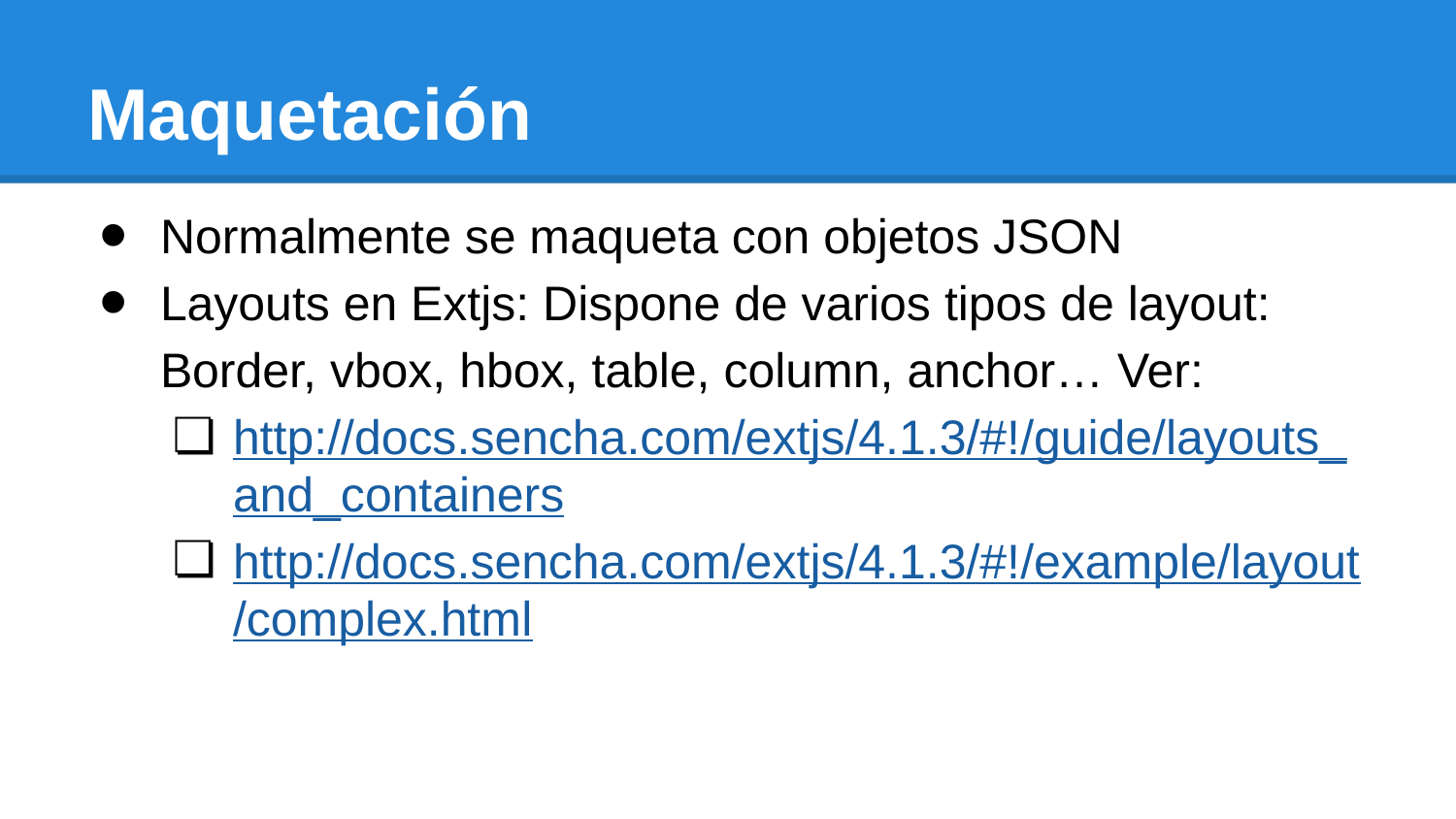

# Maquetación
Normalmente se maqueta con objetos JSON
Layouts en Extjs: Dispone de varios tipos de layout: Border, vbox, hbox, table, column, anchor… Ver:
http://docs.sencha.com/extjs/4.1.3/#!/guide/layouts_and_containers
http://docs.sencha.com/extjs/4.1.3/#!/example/layout/complex.html